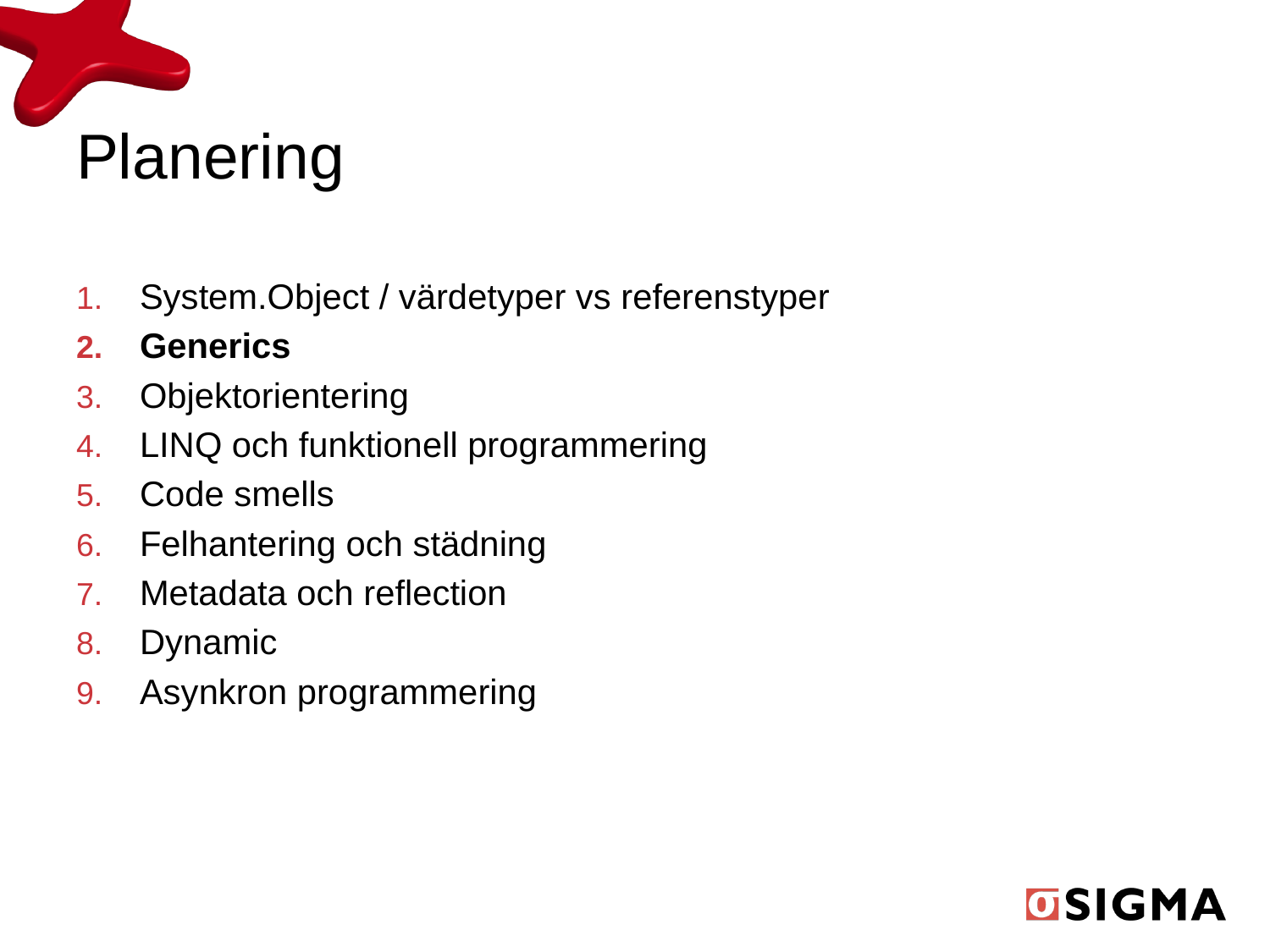

# Planering
System.Object / värdetyper vs referenstyper
Generics
Objektorientering
LINQ och funktionell programmering
Code smells
Felhantering och städning
Metadata och reflection
Dynamic
Asynkron programmering